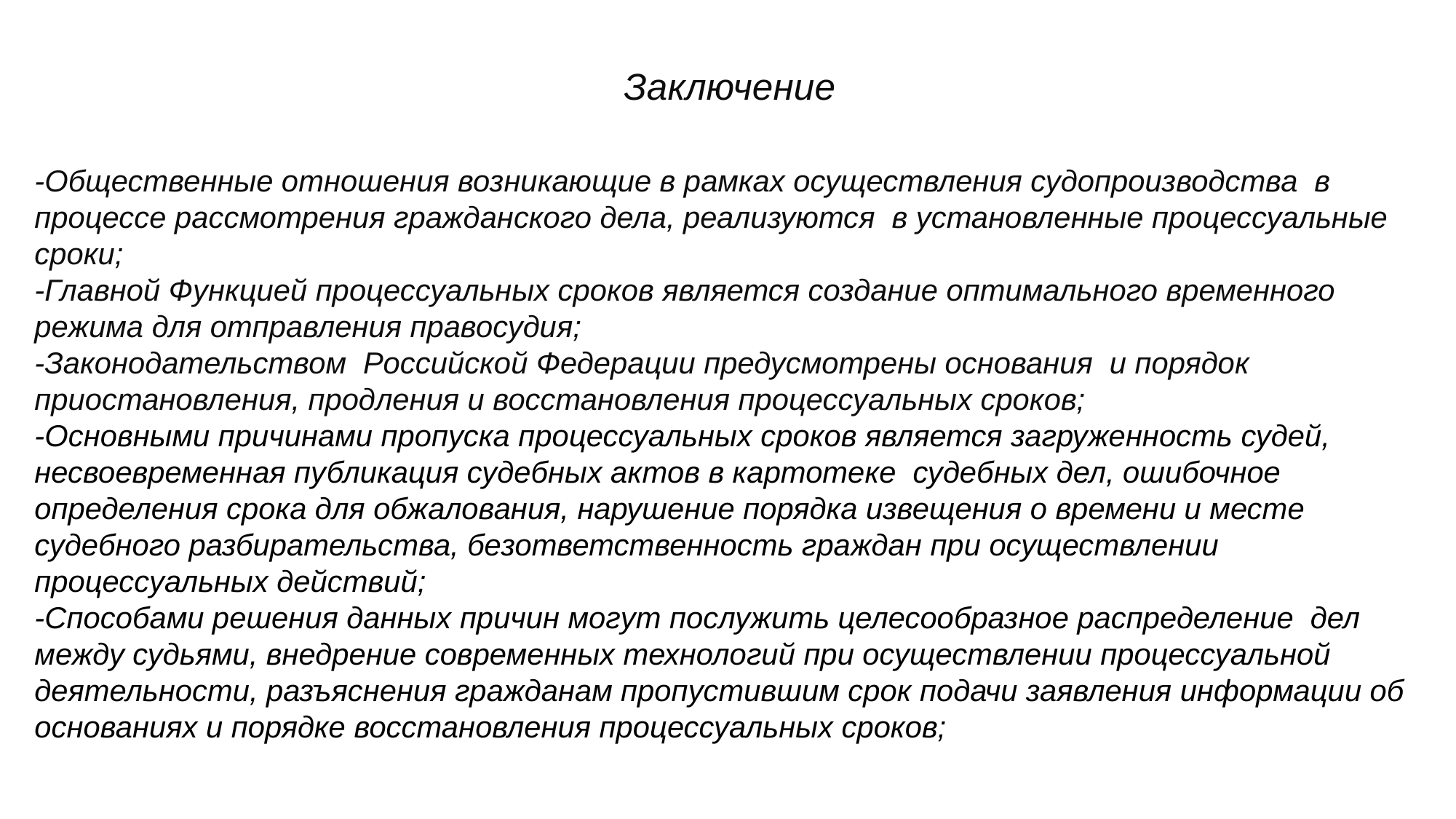

# Заключение
-Общественные отношения возникающие в рамках осуществления судопроизводства  в процессе рассмотрения гражданского дела, реализуются  в установленные процессуальные сроки;
-Главной Функцией процессуальных сроков является создание оптимального временного режима для отправления правосудия;
-Законодательством  Российской Федерации предусмотрены основания  и порядок приостановления, продления и восстановления процессуальных сроков;
-Основными причинами пропуска процессуальных сроков является загруженность судей, несвоевременная публикация судебных актов в картотеке  судебных дел, ошибочное определения срока для обжалования, нарушение порядка извещения о времени и месте судебного разбирательства, безответственность граждан при осуществлении процессуальных действий;
-Способами решения данных причин могут послужить целесообразное распределение  дел между судьями, внедрение современных технологий при осуществлении процессуальной деятельности, разъяснения гражданам пропустившим срок подачи заявления информации об основаниях и порядке восстановления процессуальных сроков;